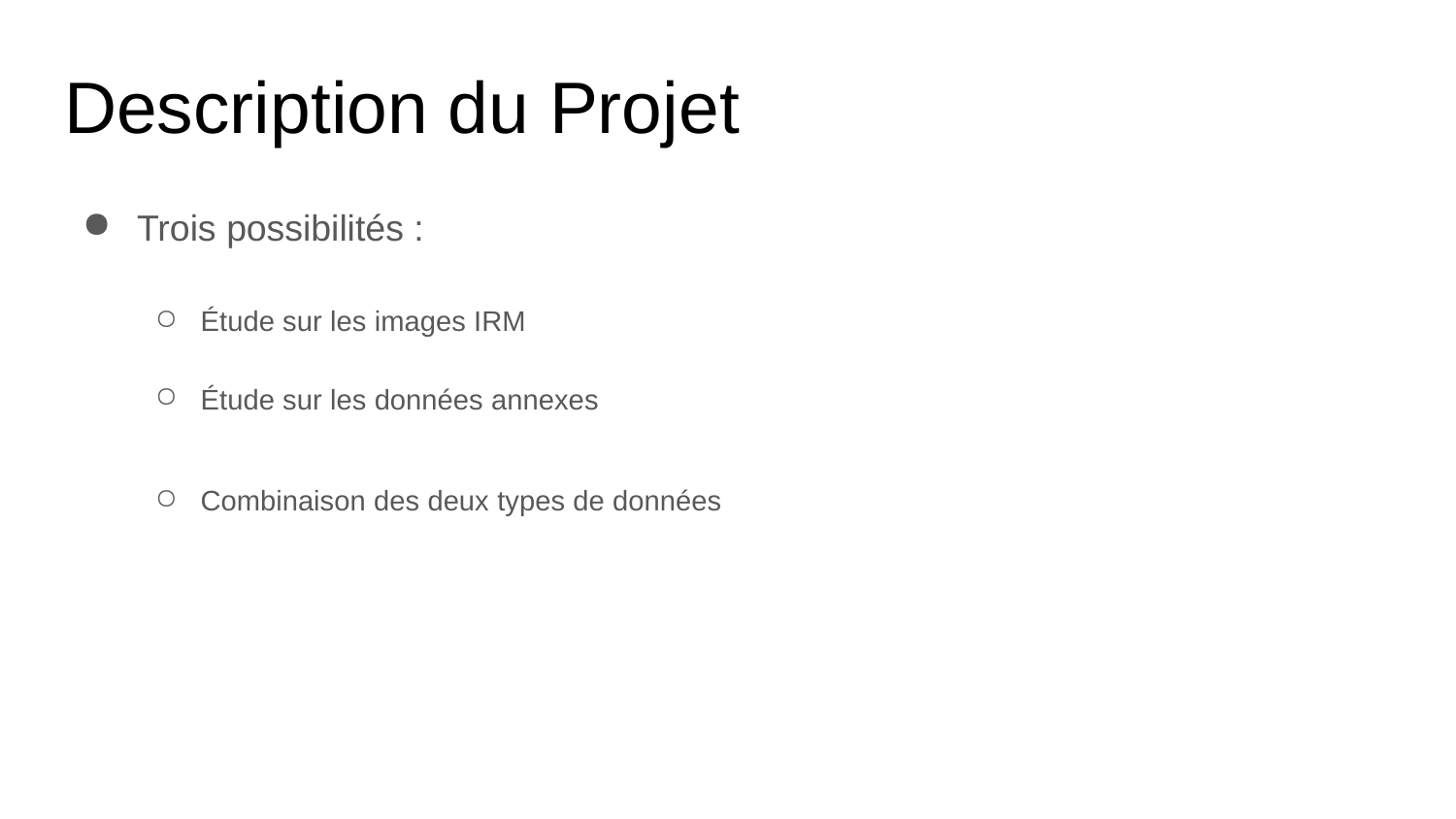

# Description du Projet
Trois possibilités :

Étude sur les images IRM

Étude sur les données annexes

Combinaison des deux types de données